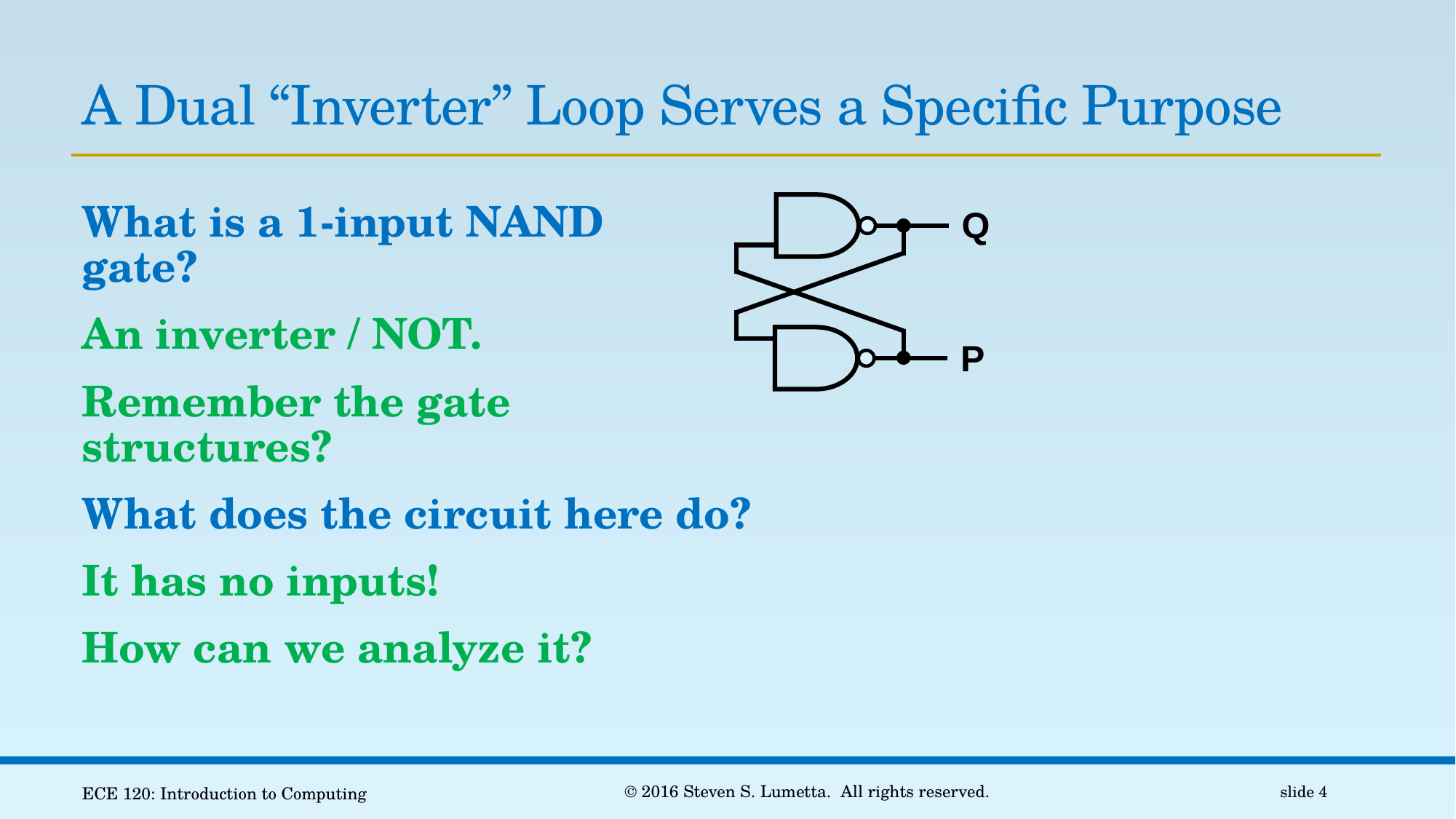

# A Dual “Inverter” Loop Serves a Specific Purpose
What is a 1-input NAND
gate?
An inverter / NOT.
Remember the gate
structures?
What does the circuit here do?
It has no inputs!
How can we analyze it?

Q

P

ECE 120: Introduction to Computing
© 2016 Steven S. Lumetta.  All rights reserved.
slide 4